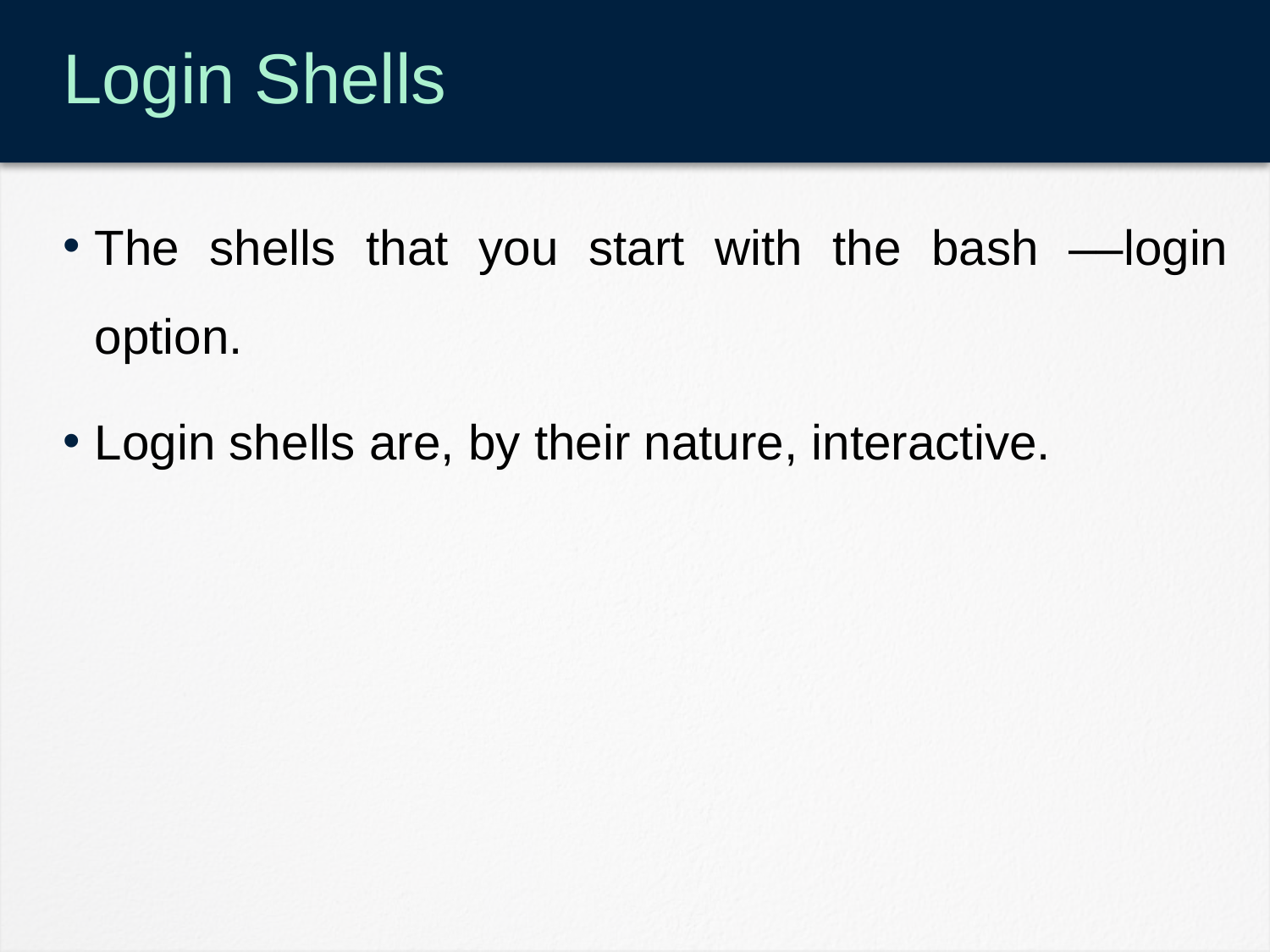

# Login Shells
The shells that you start with the bash ––login option.
Login shells are, by their nature, interactive.